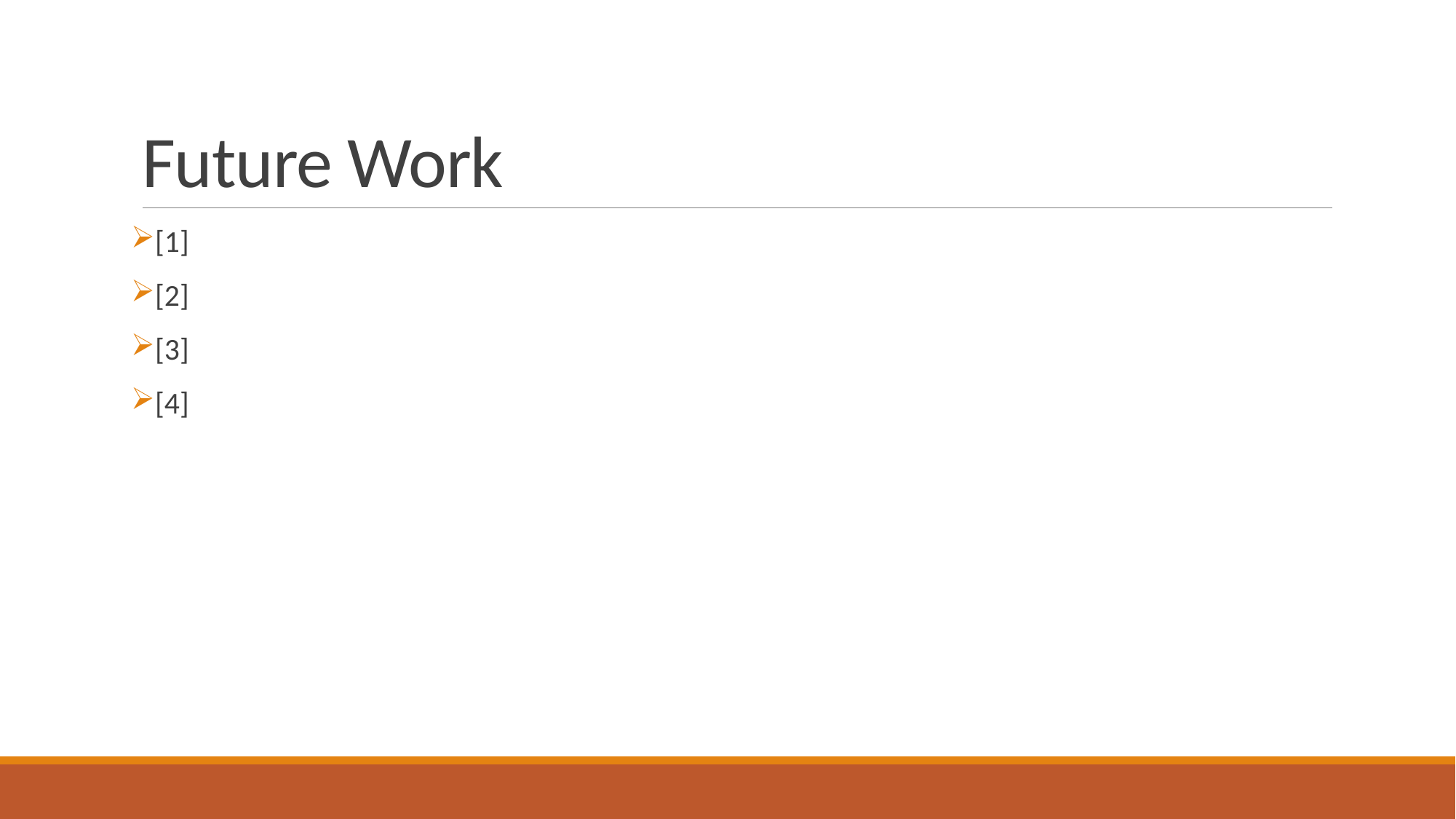

# Future Work
[1]
[2]
[3]
[4]